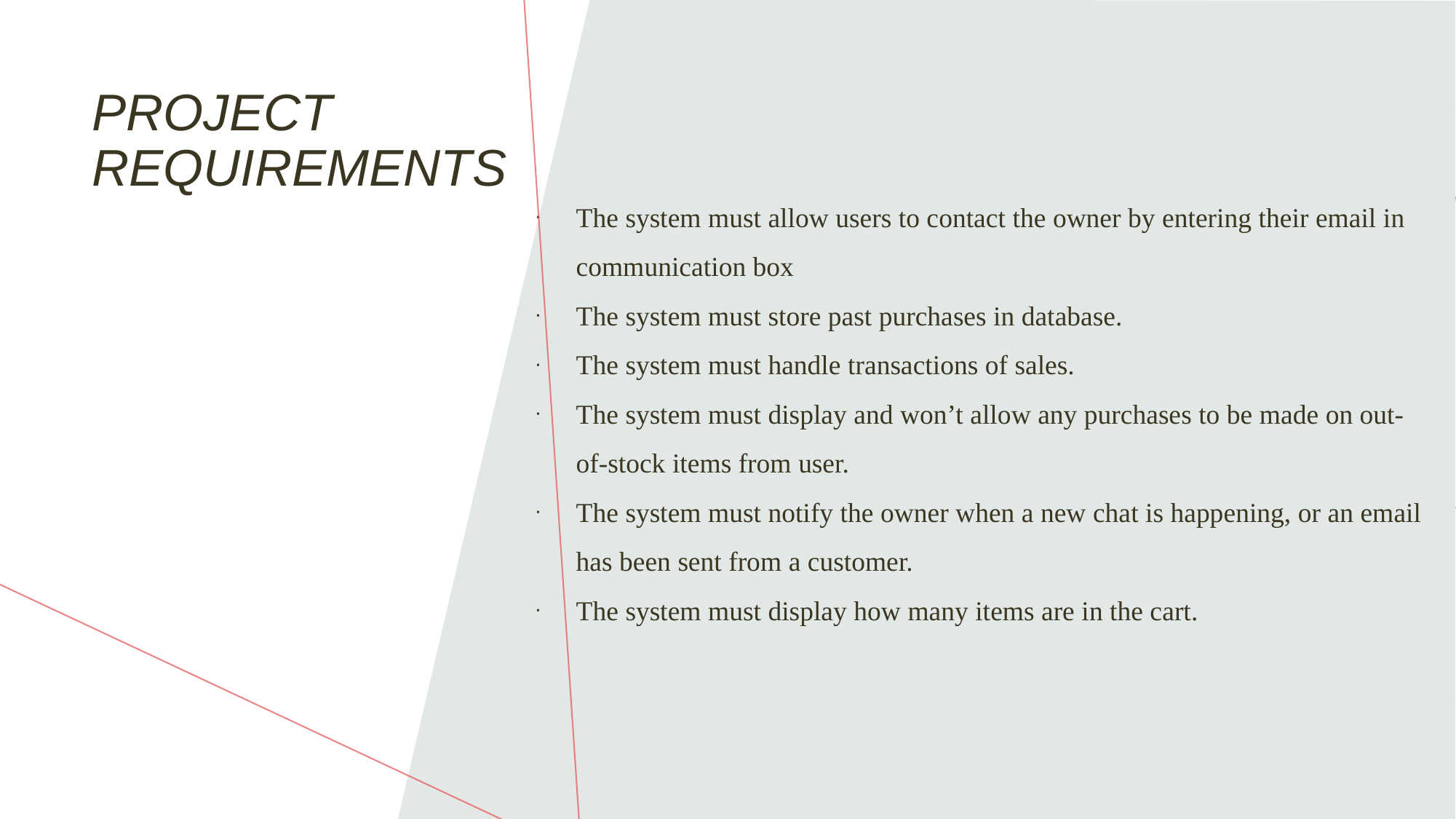

The system must allow users to contact the owner by entering their email in communication box
The system must store past purchases in database.
The system must handle transactions of sales.
The system must display and won’t allow any purchases to be made on out-of-stock items from user.
The system must notify the owner when a new chat is happening, or an email has been sent from a customer.
The system must display how many items are in the cart.

# Project Requirements